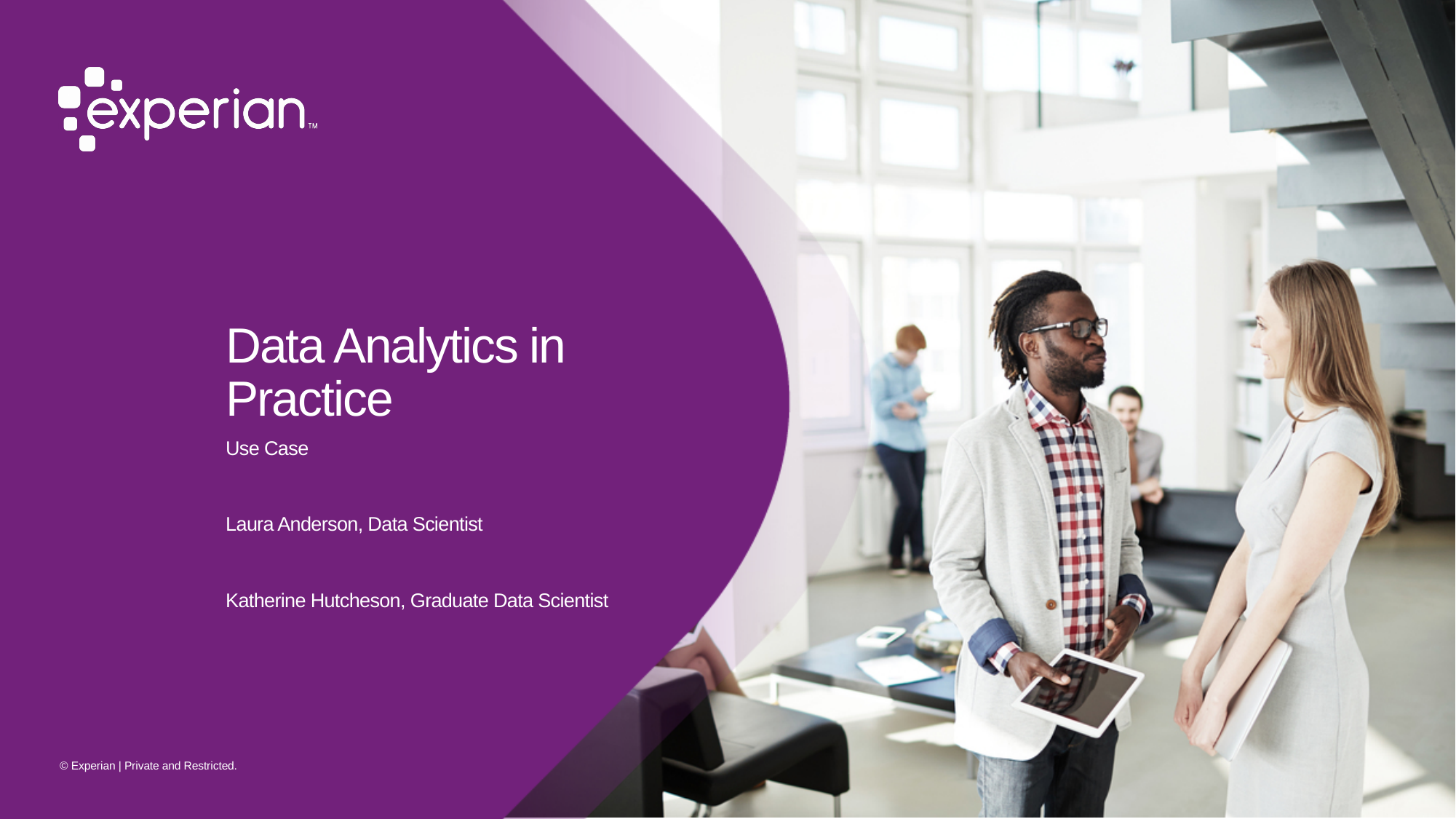

# Data Analytics in Practice
Use Case

Laura Anderson, Data Scientist

Katherine Hutcheson, Graduate Data Scientist